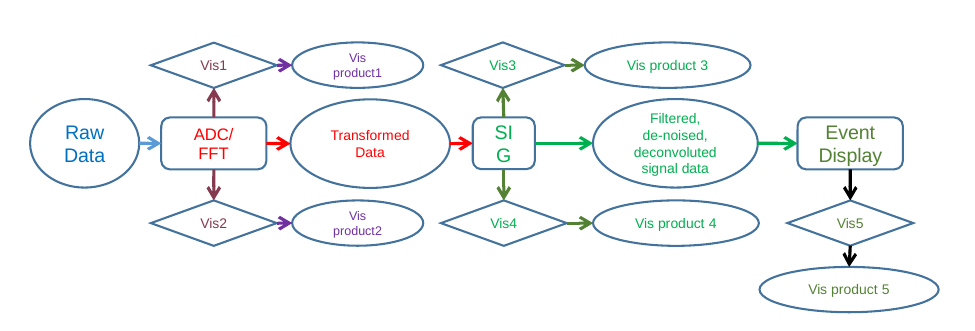

Vis3
Vis product1
Vis product 3
Vis1
Raw
Data
Filtered,
de-noised,
deconvoluted
signal data
Transformed
Data
SIG
ADC/FFT
Event
Display
Vis2
Vis product2
Vis4
Vis product 4
Vis5
Vis product 5